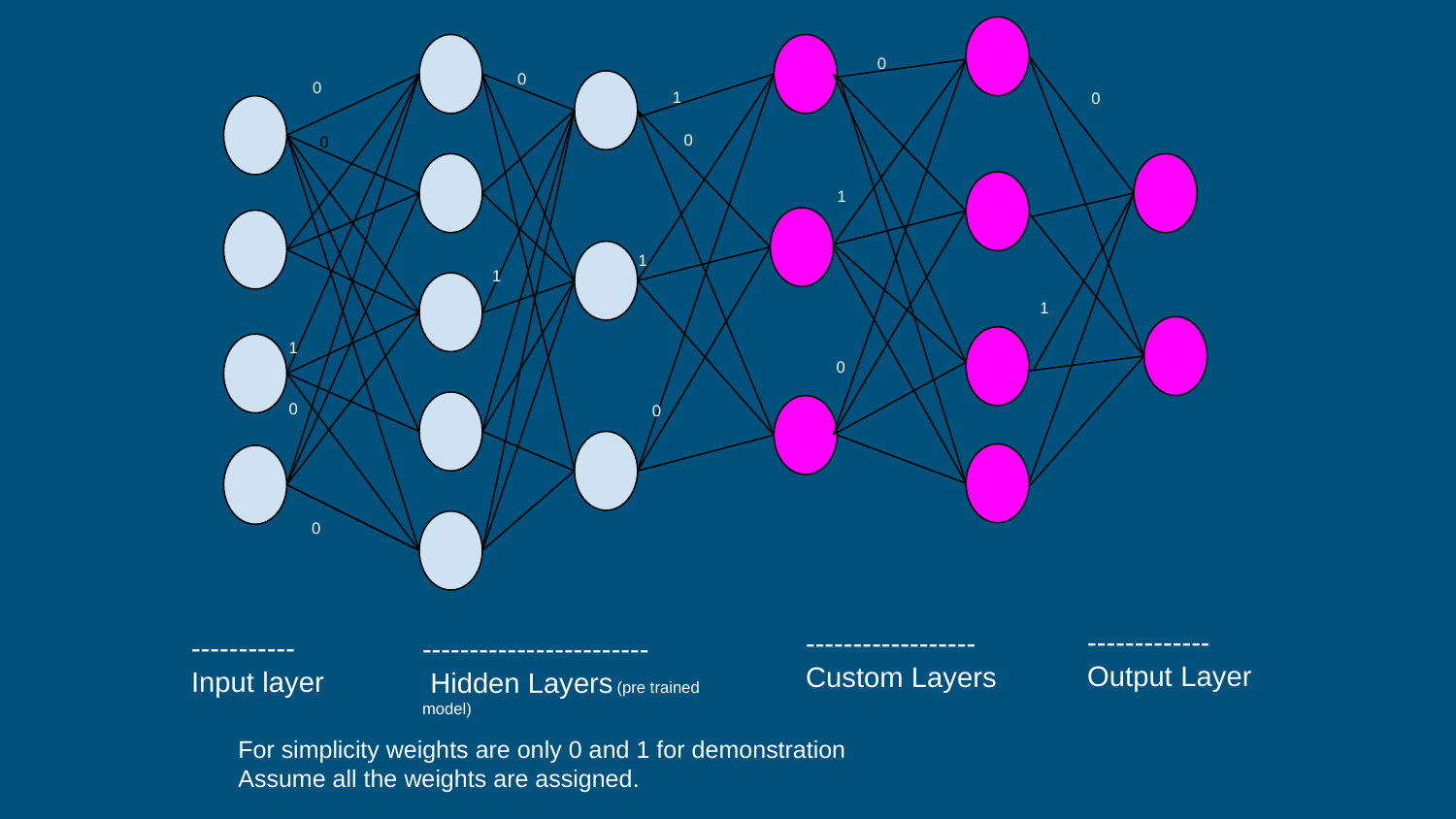

0
0
0

1
0
#

0
0

1

1

1

1

1

0
0
0

0

-------------
Output Layer
------------------
Custom Layers
-----------
Input layer
------------------------
 Hidden Layers (pre trained  model)

For simplicity weights are only 0 and 1 for demonstration
Assume all the weights are assigned.